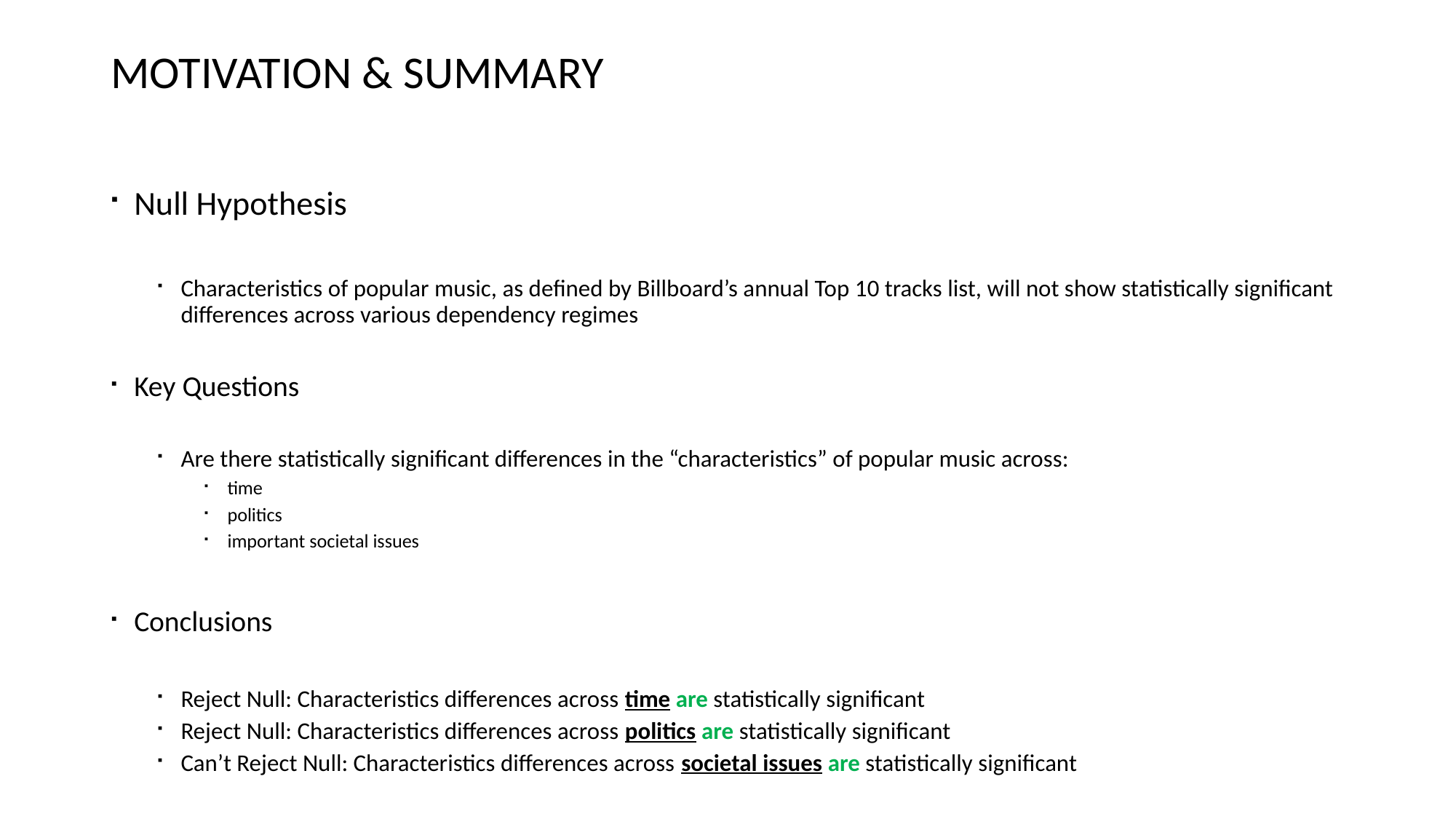

# MOTIVATION & SUMMARY
Null Hypothesis

Characteristics of popular music, as defined by Billboard’s annual Top 10 tracks list, will not show statistically significant differences across various dependency regimes

Key Questions

Are there statistically significant differences in the “characteristics” of popular music across:
time
politics
important societal issues

Conclusions

Reject Null: Characteristics differences across time are statistically significant
Reject Null: Characteristics differences across politics are statistically significant
Can’t Reject Null: Characteristics differences across societal issues are statistically significant